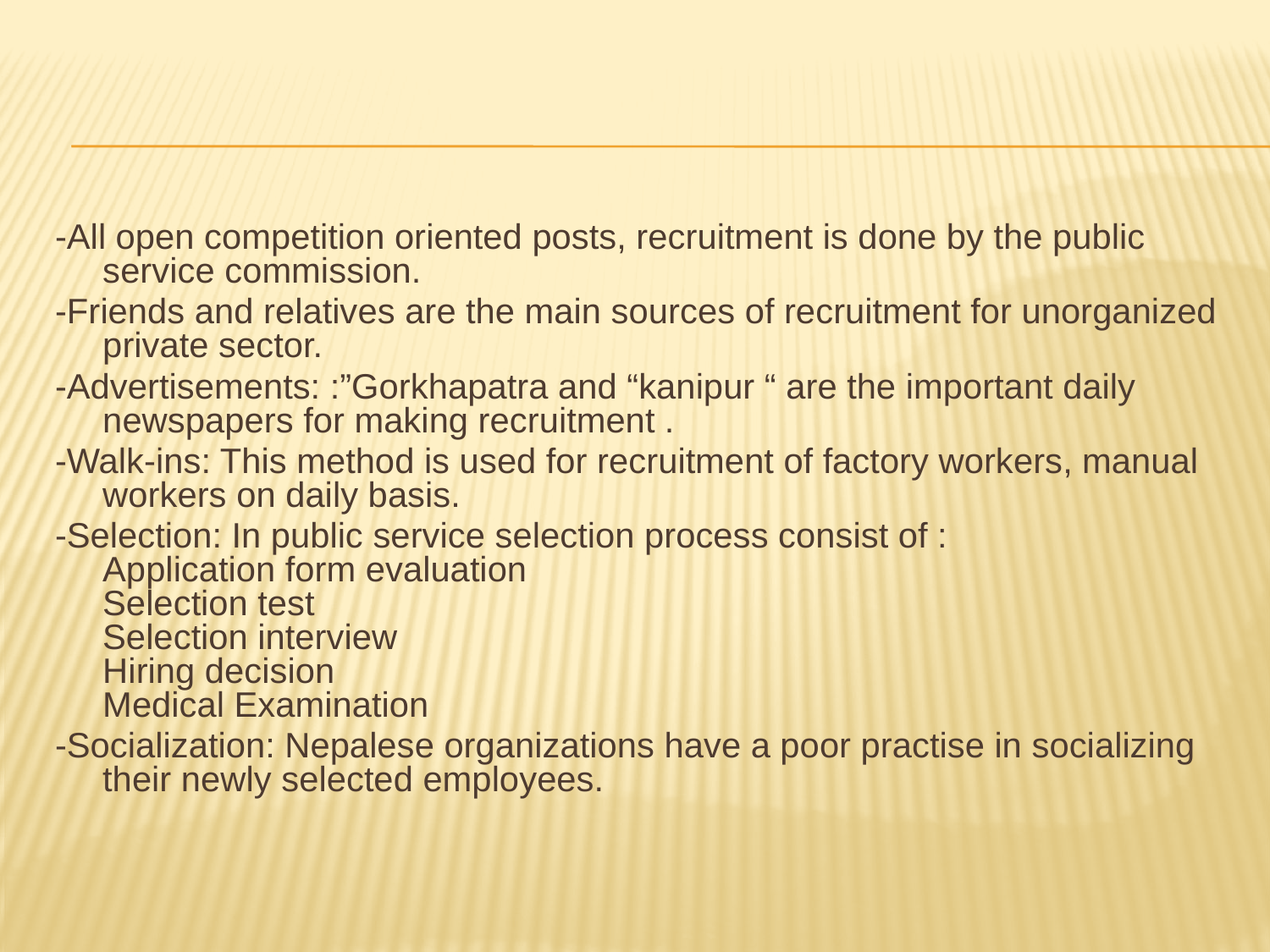

#
-All open competition oriented posts, recruitment is done by the public service commission.
-Friends and relatives are the main sources of recruitment for unorganized private sector.
-Advertisements: :”Gorkhapatra and “kanipur “ are the important daily newspapers for making recruitment .
-Walk-ins: This method is used for recruitment of factory workers, manual workers on daily basis.
-Selection: In public service selection process consist of :
Application form evaluation
Selection test
Selection interview
Hiring decision
Medical Examination
-Socialization: Nepalese organizations have a poor practise in socializing their newly selected employees.